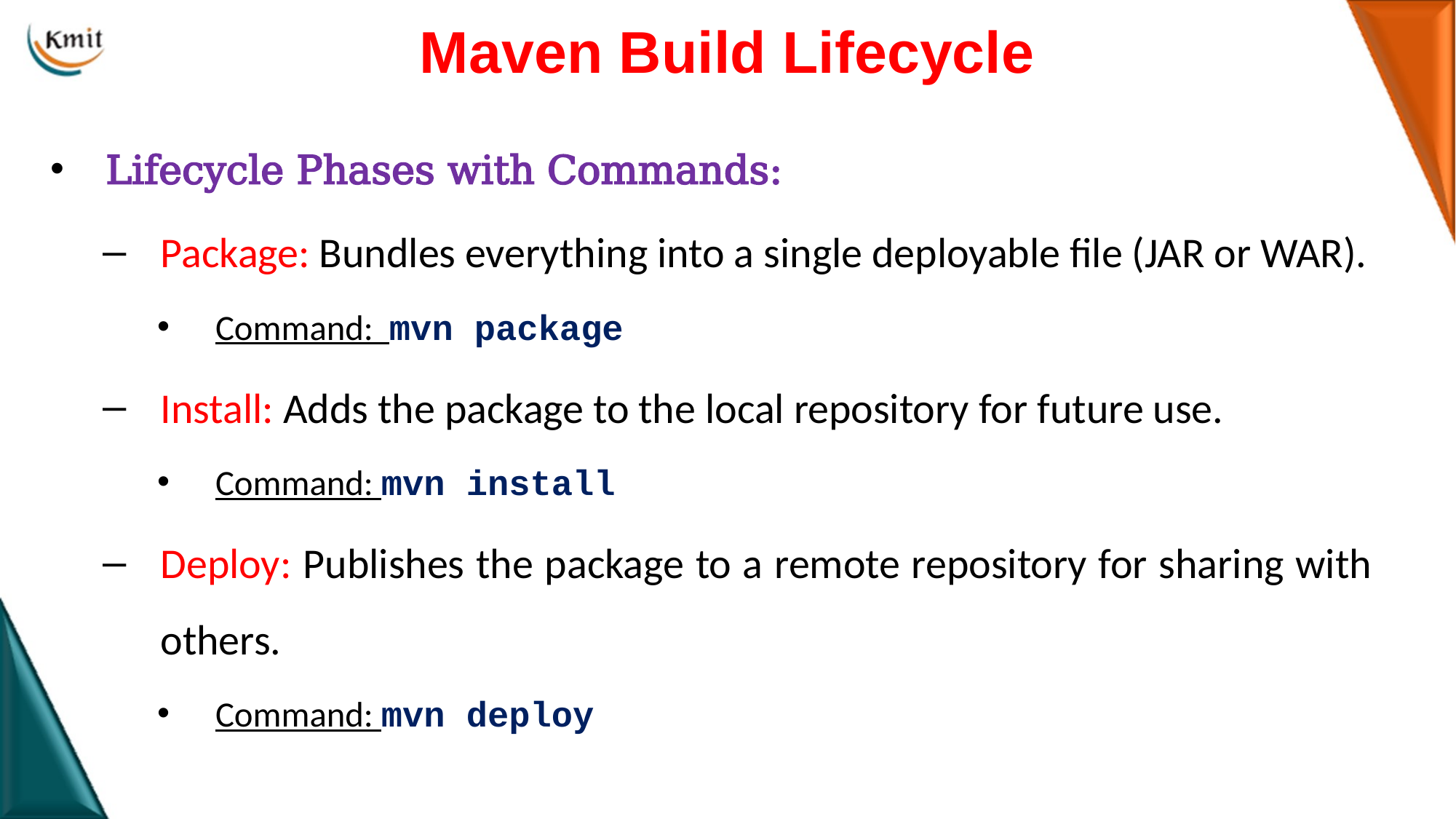

# Maven Build Lifecycle
Lifecycle Phases with Commands:
Package: Bundles everything into a single deployable file (JAR or WAR).
Command:  mvn package
Install: Adds the package to the local repository for future use.
Command: mvn install
Deploy: Publishes the package to a remote repository for sharing with others.
Command: mvn deploy